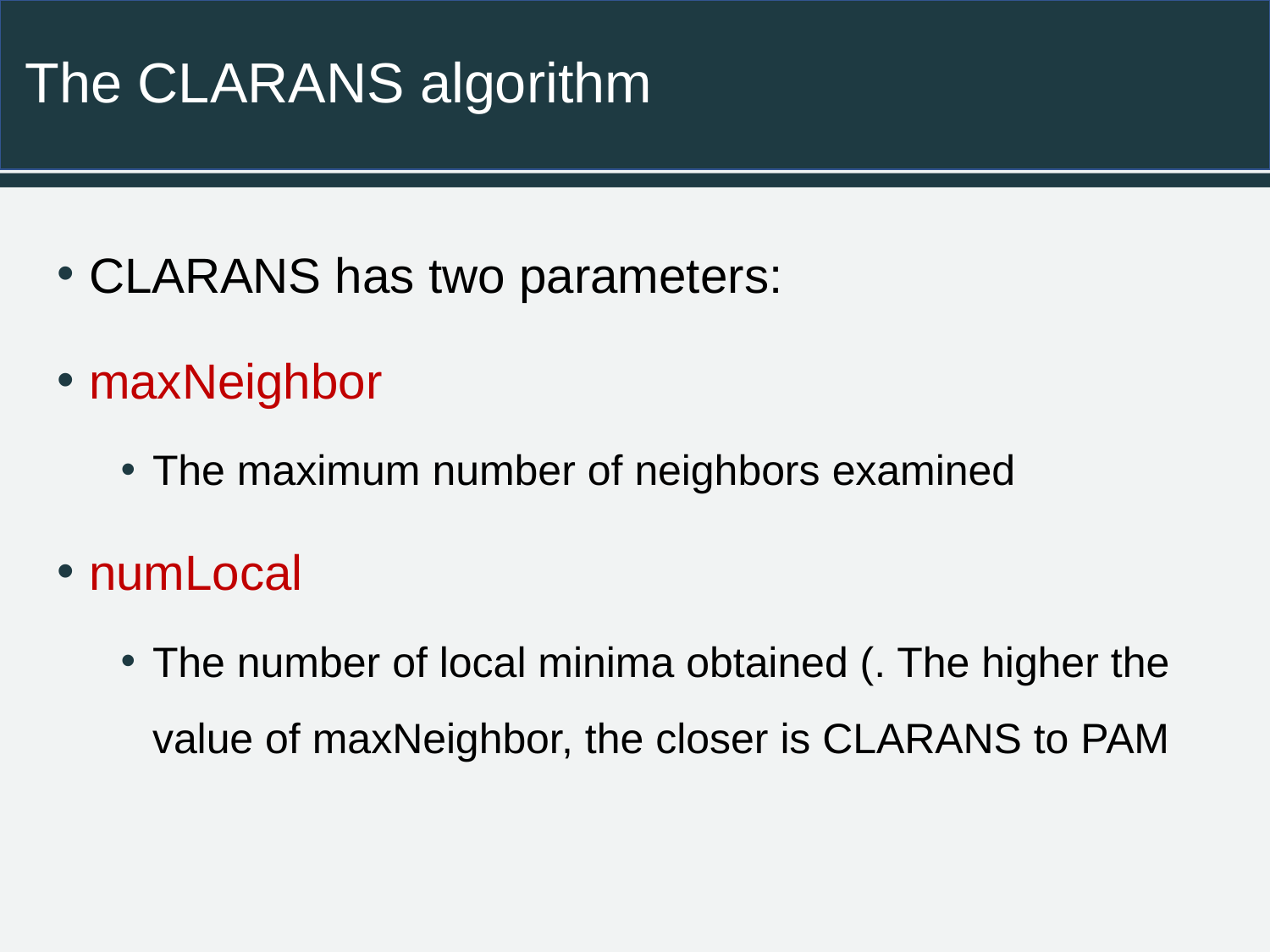

# The CLARANS algorithm
CLARANS has two parameters:
maxNeighbor
The maximum number of neighbors examined
numLocal
The number of local minima obtained (. The higher the value of maxNeighbor, the closer is CLARANS to PAM